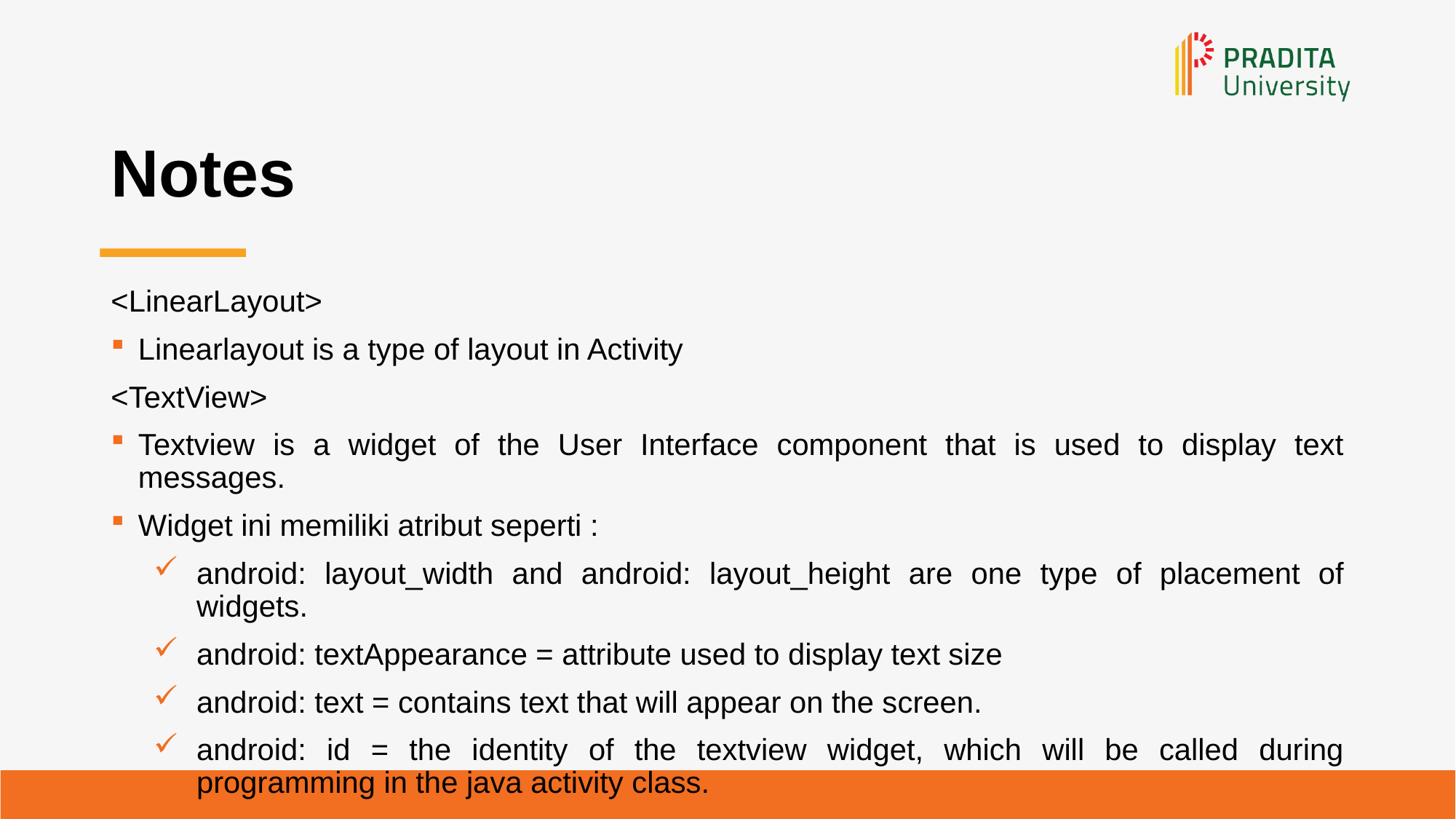

# Notes
<LinearLayout>
Linearlayout is a type of layout in Activity
<TextView>
Textview is a widget of the User Interface component that is used to display text messages.
Widget ini memiliki atribut seperti :
android: layout_width and android: layout_height are one type of placement of widgets.
android: textAppearance = attribute used to display text size
android: text = contains text that will appear on the screen.
android: id = the identity of the textview widget, which will be called during programming in the java activity class.